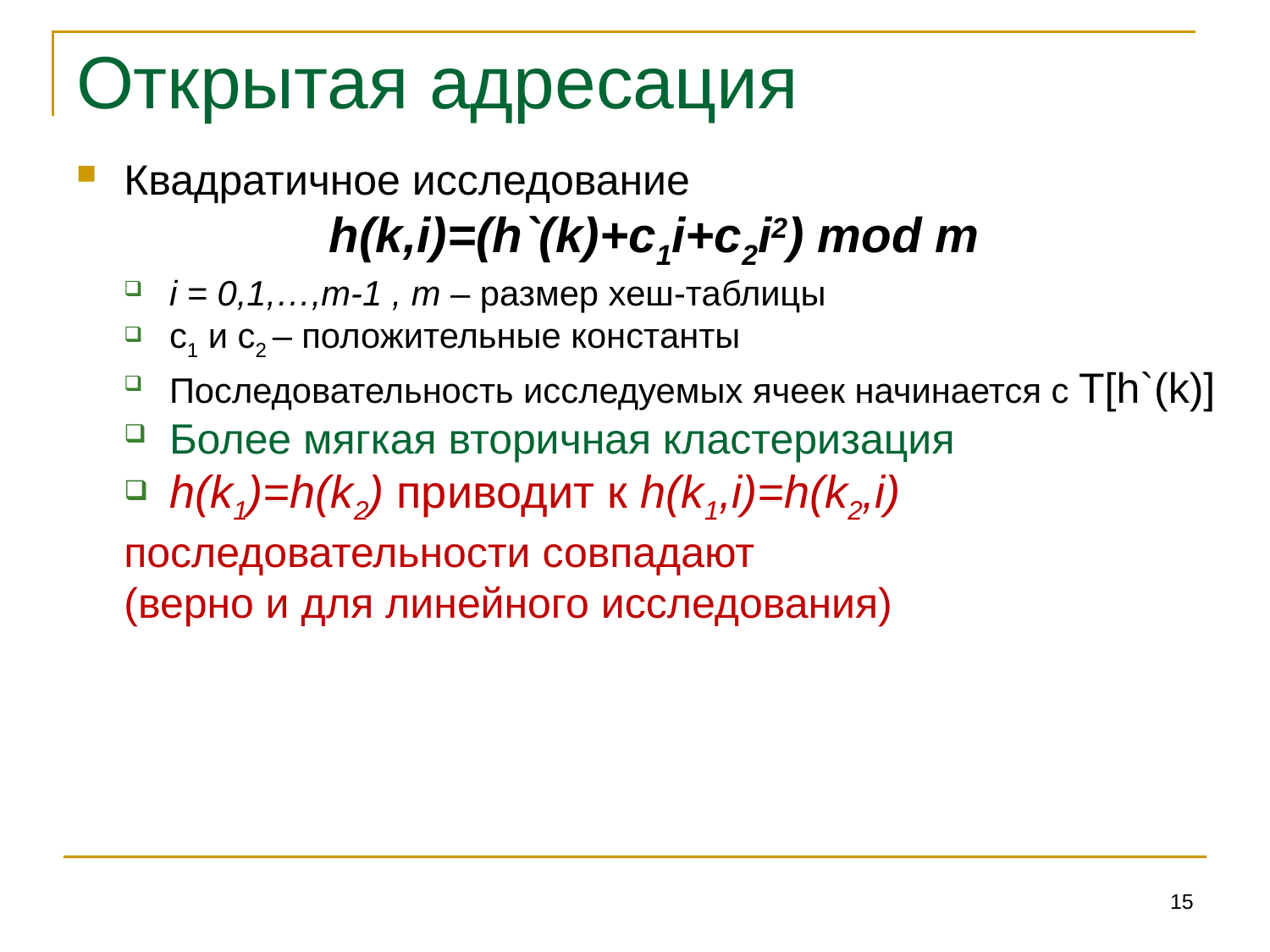

# Открытая адресация
Квадратичное исследование
h(k,i)=(h`(k)+с1i+c2i2) mod m
i = 0,1,…,m-1 , m – размер хеш-таблицы
с1 и с2 – положительные константы
Последовательность исследуемых ячеек начинается с T[h`(k)]
Более мягкая вторичная кластеризация
h(k1)=h(k2) приводит к h(k1,i)=h(k2,i)
последовательности совпадают
(верно и для линейного исследования)

15